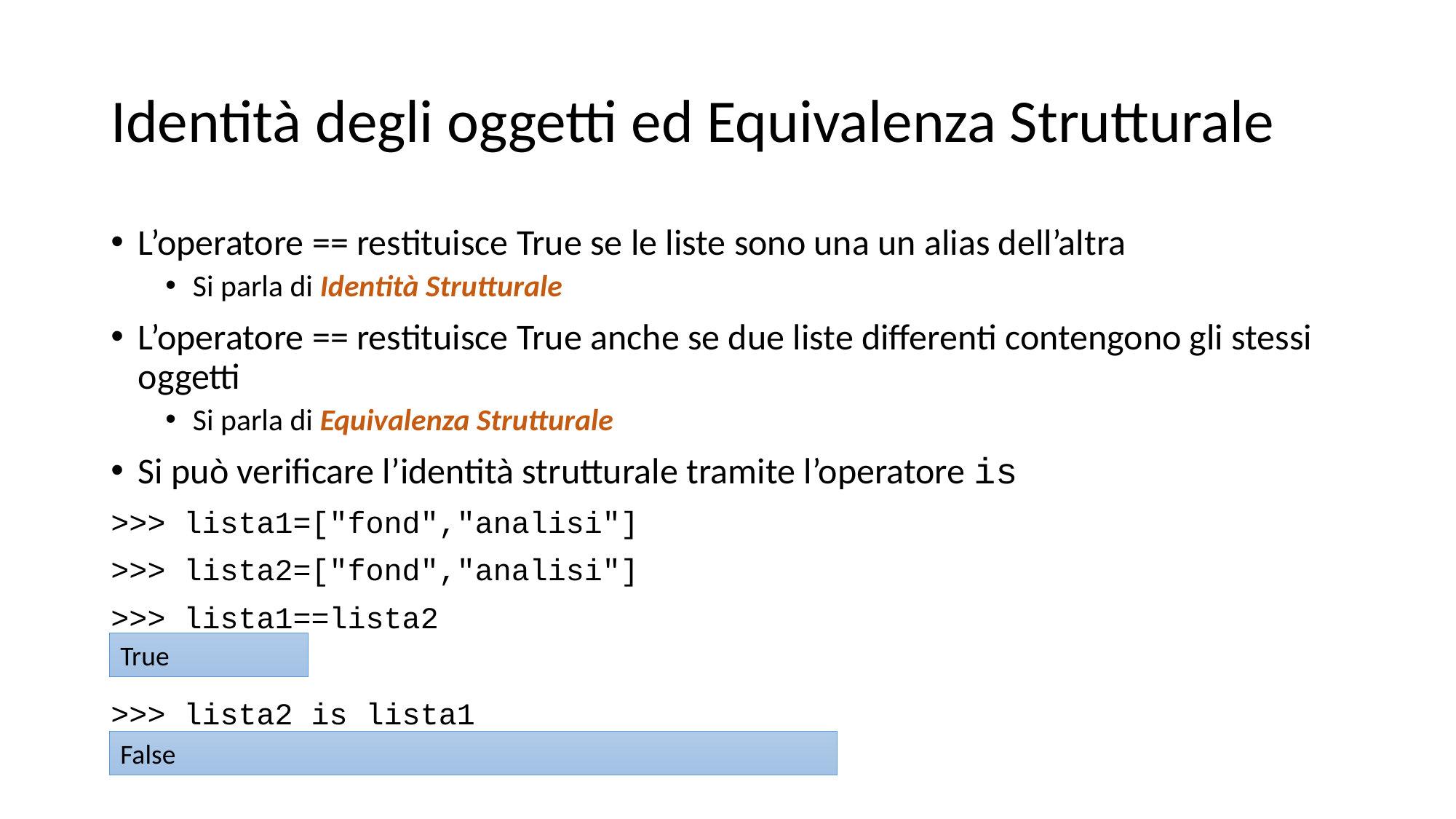

# Identità degli oggetti ed Equivalenza Strutturale
L’operatore == restituisce True se le liste sono una un alias dell’altra
Si parla di Identità Strutturale
L’operatore == restituisce True anche se due liste differenti contengono gli stessi oggetti
Si parla di Equivalenza Strutturale
Si può verificare l’identità strutturale tramite l’operatore is
>>> lista1=["fond","analisi"]
>>> lista2=["fond","analisi"]
>>> lista1==lista2

>>> lista2 is lista1

True
False